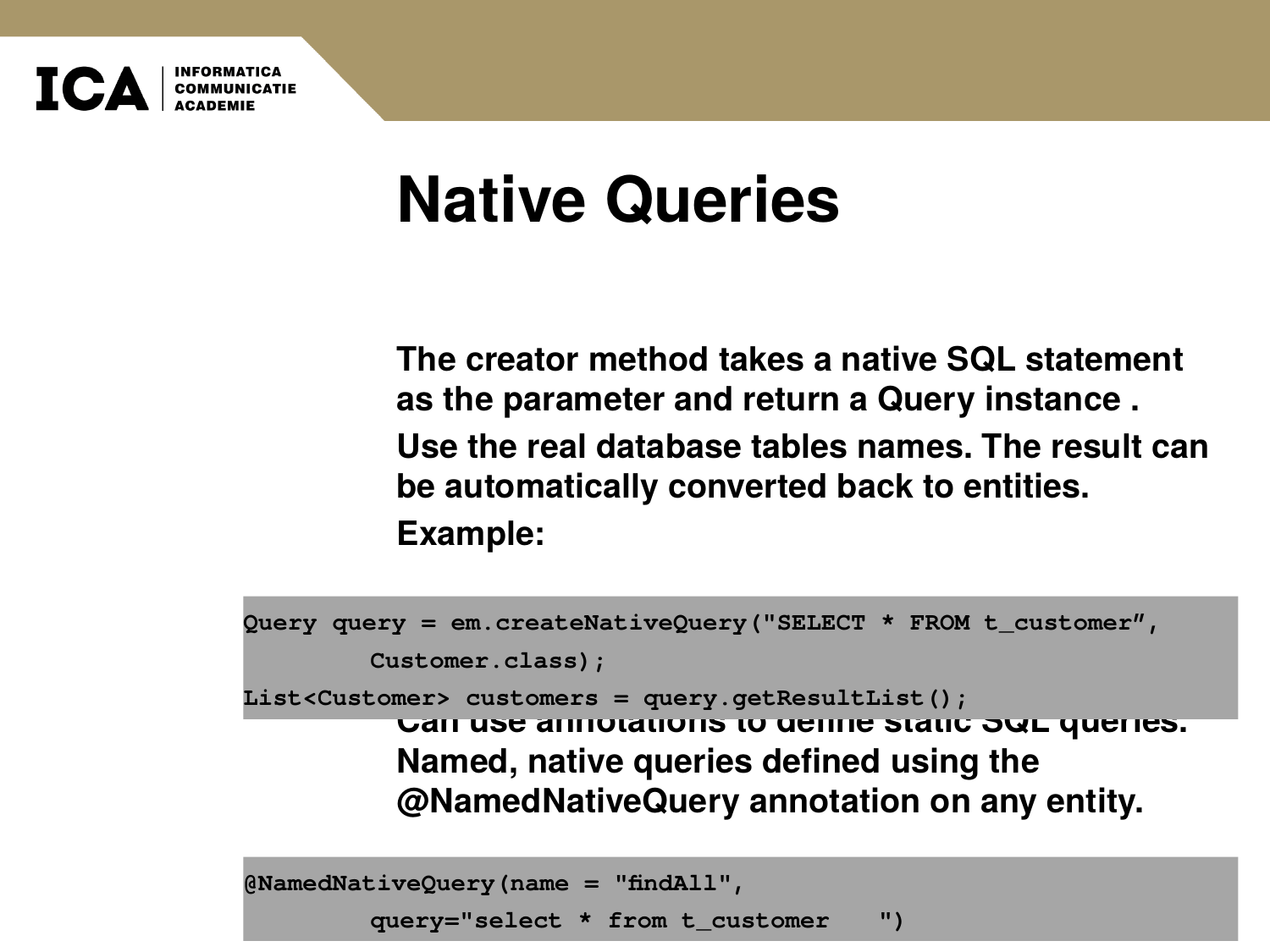

# Native Queries

The creator method takes a native SQL statement as the parameter and return a Query instance .
Use the real database tables names. The result can be automatically converted back to entities.
Example:

Can use annotations to define static SQL queries. Named, native queries defined using the @NamedNativeQuery annotation on any entity.
Query query = em.createNativeQuery("SELECT * FROM t_customer”,
	Customer.class);
List<Customer> customers = query.getResultList();
@NamedNativeQuery(name = "findAll",
	query="select * from t_customer 	")